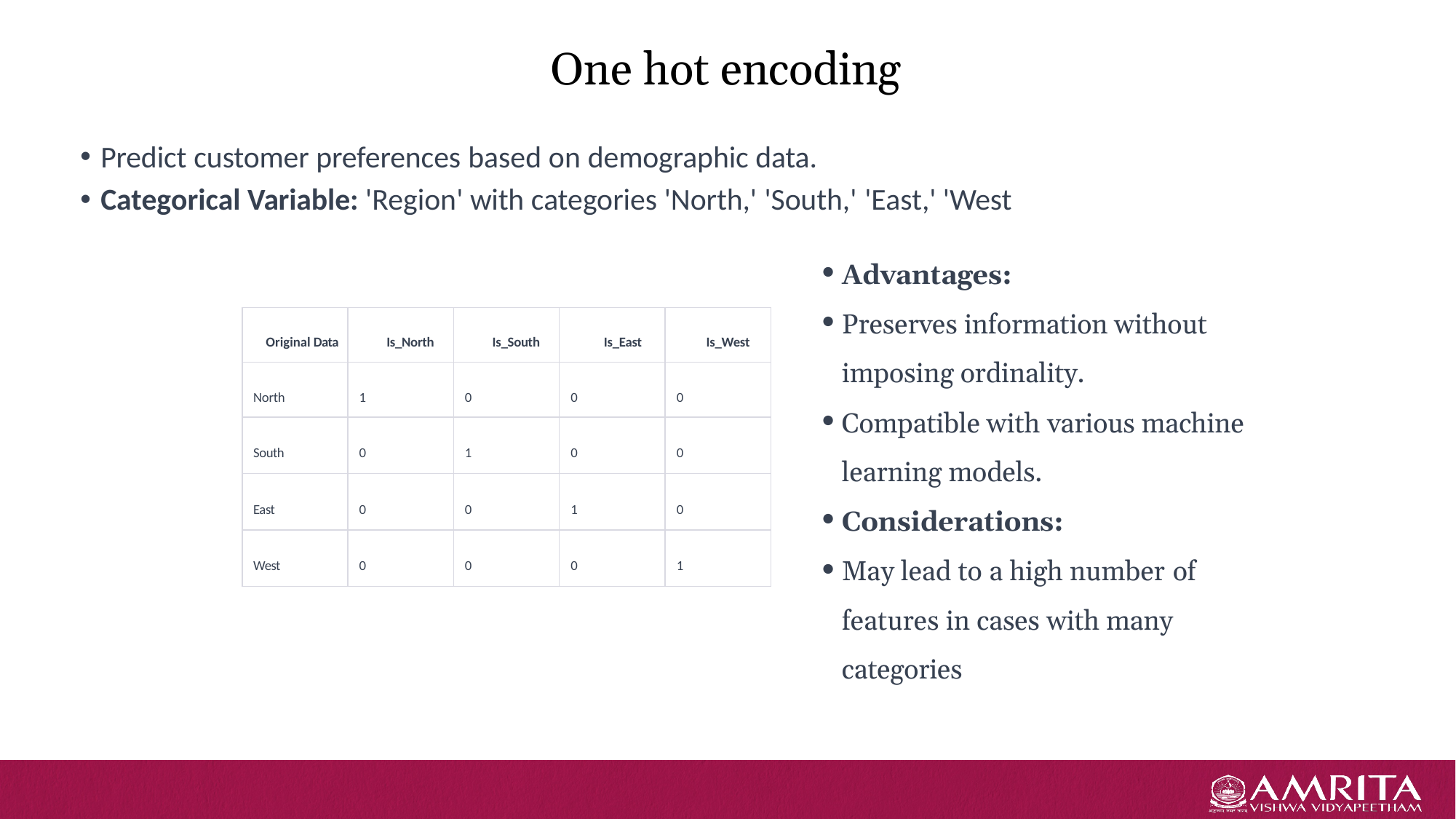

# One hot encoding
Predict customer preferences based on demographic data.
Categorical Variable: 'Region' with categories 'North,' 'South,' 'East,' 'West

Advantages:
Preserves information without imposing ordinality.
Compatible with various machine learning models.
Considerations:
May lead to a high number of features in cases with many
categories
| Original Data | Is\_North | Is\_South | Is\_East | Is\_West |
| --- | --- | --- | --- | --- |
| North | 1 | 0 | 0 | 0 |
| South | 0 | 1 | 0 | 0 |
| East | 0 | 0 | 1 | 0 |
| West | 0 | 0 | 0 | 1 |